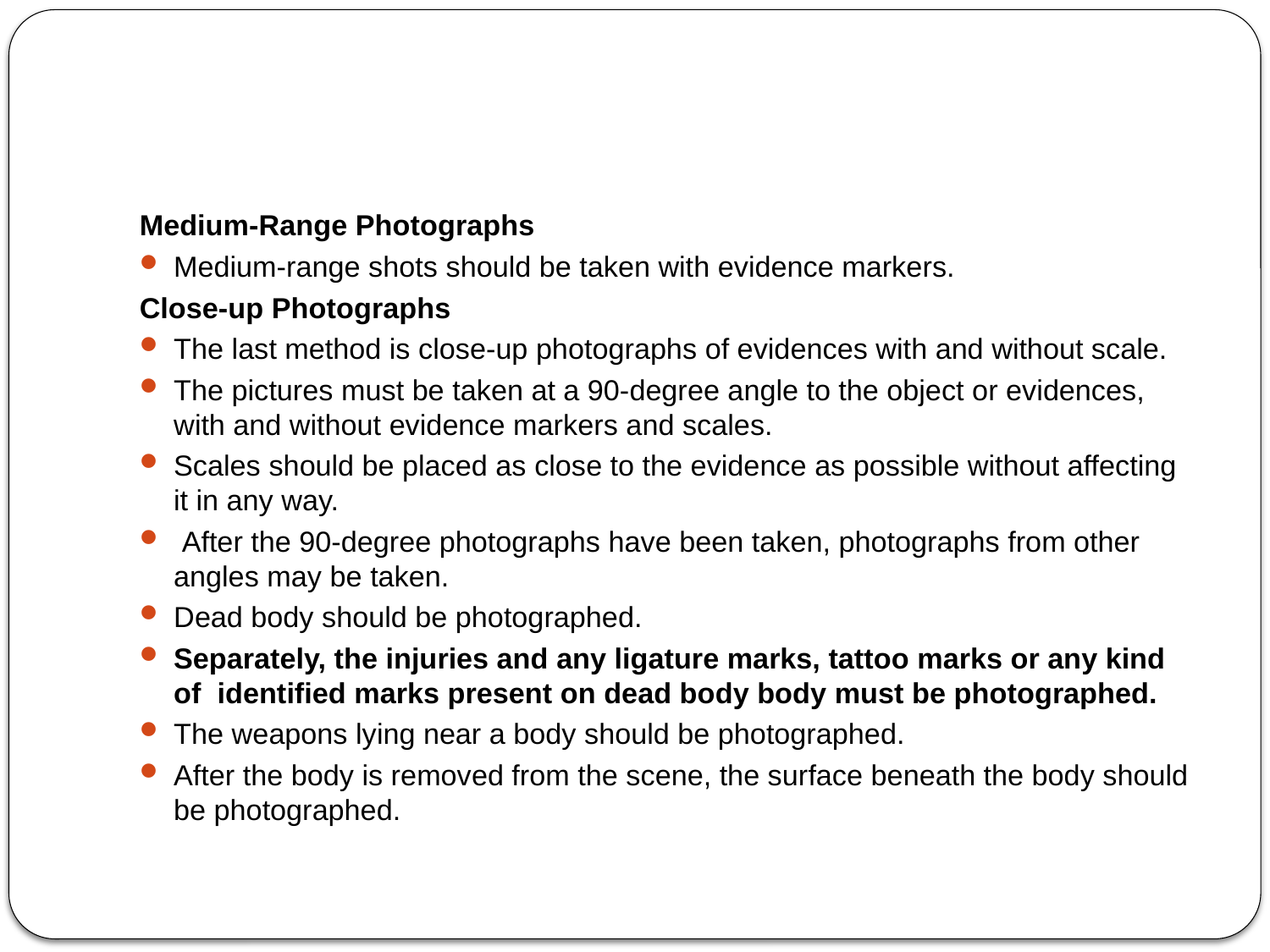

#
Medium-Range Photographs
Medium-range shots should be taken with evidence markers.
Close-up Photographs
The last method is close-up photographs of evidences with and without scale.
The pictures must be taken at a 90-degree angle to the object or evidences, with and without evidence markers and scales.
Scales should be placed as close to the evidence as possible without affecting it in any way.
 After the 90-degree photographs have been taken, photographs from other angles may be taken.
Dead body should be photographed.
Separately, the injuries and any ligature marks, tattoo marks or any kind of  identified marks present on dead body body must be photographed.
The weapons lying near a body should be photographed.
After the body is removed from the scene, the surface beneath the body should be photographed.